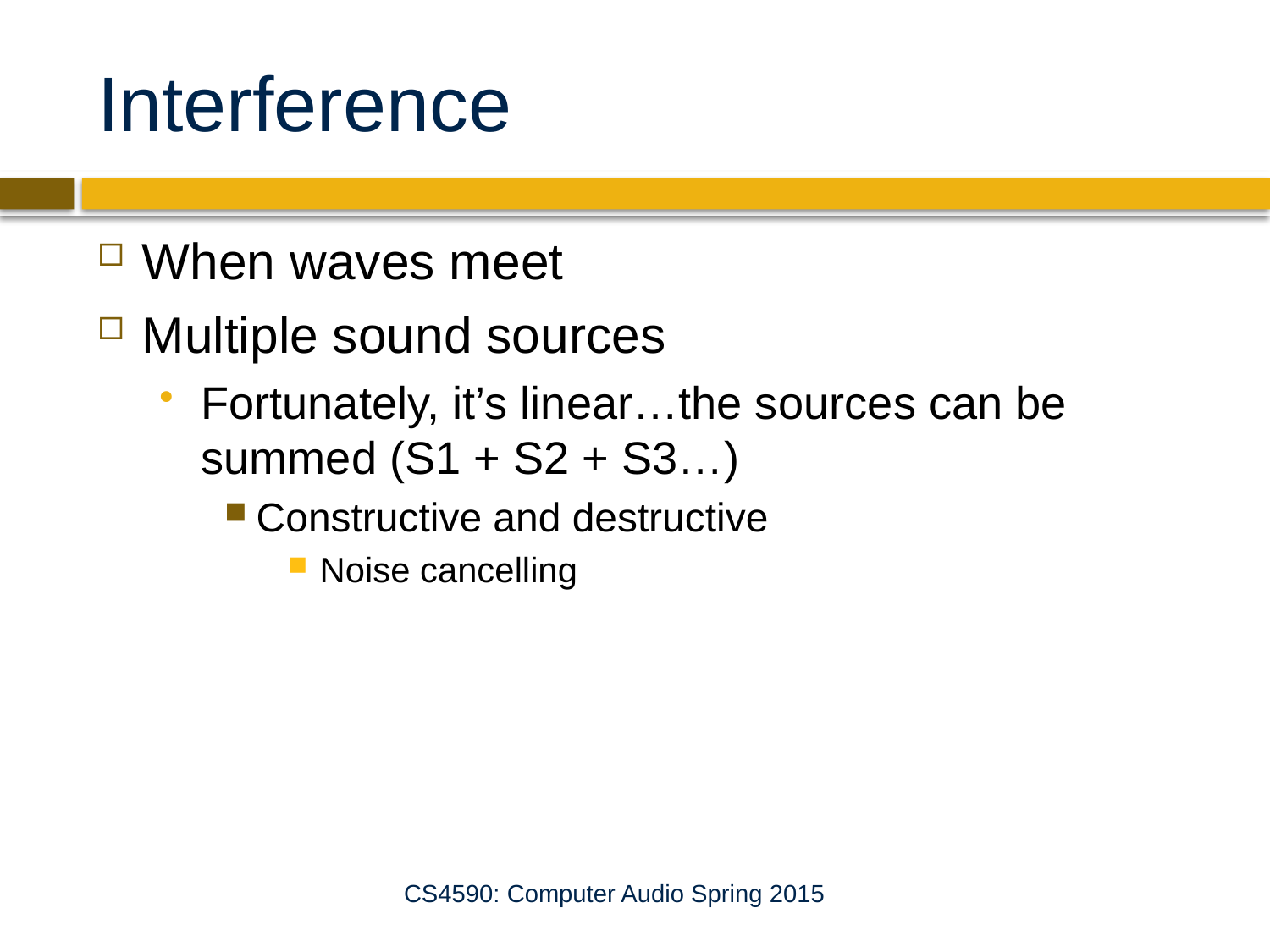

# Interference
When waves meet
Multiple sound sources
Fortunately, it’s linear…the sources can be summed (S1 + S2 + S3…)
Constructive and destructive
Noise cancelling

CS4590: Computer Audio Spring 2015